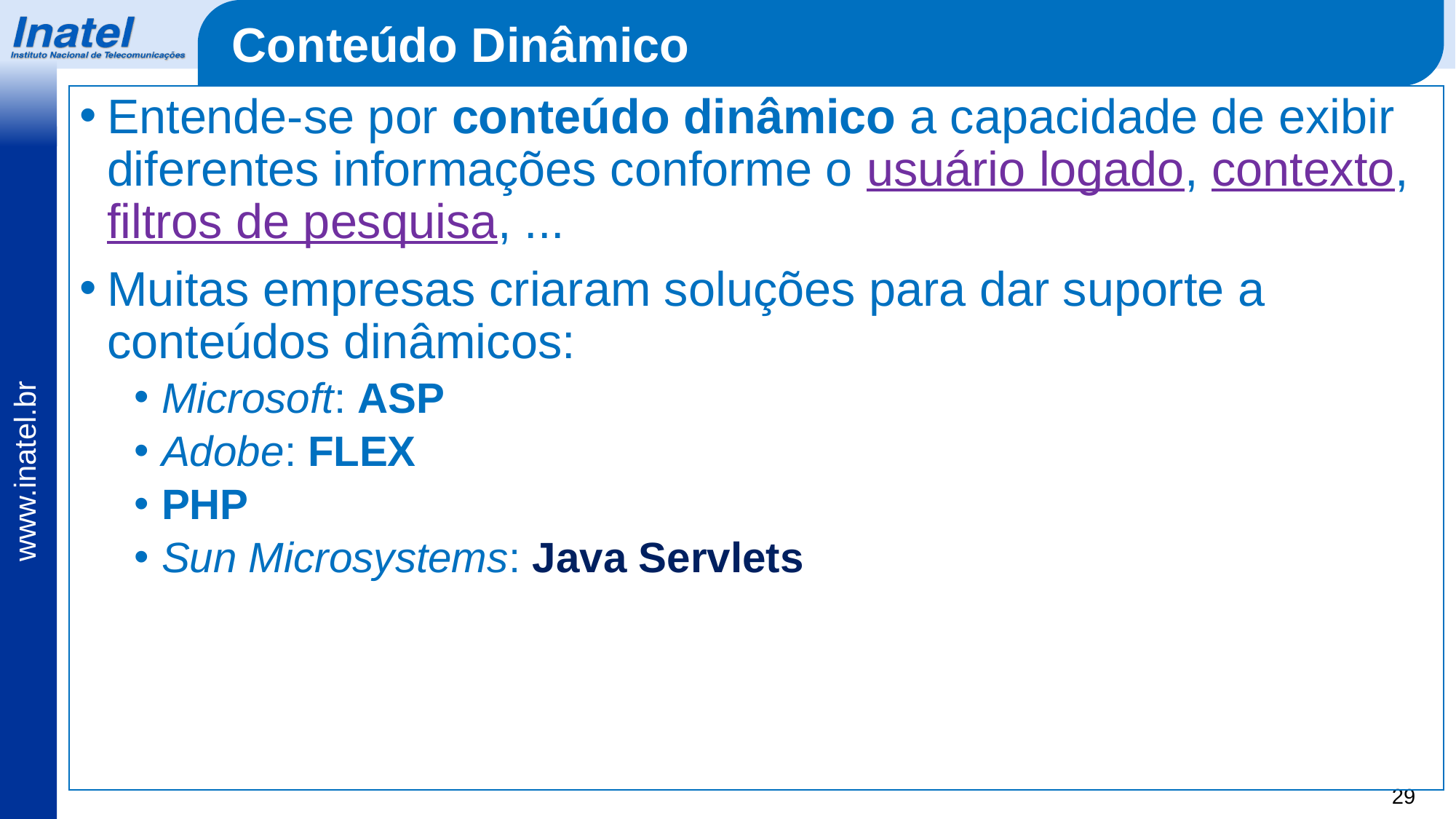

Conteúdo Dinâmico
Entende-se por conteúdo dinâmico a capacidade de exibir diferentes informações conforme o usuário logado, contexto, filtros de pesquisa, ...
Muitas empresas criaram soluções para dar suporte a conteúdos dinâmicos:
Microsoft: ASP
Adobe: FLEX
PHP
Sun Microsystems: Java Servlets